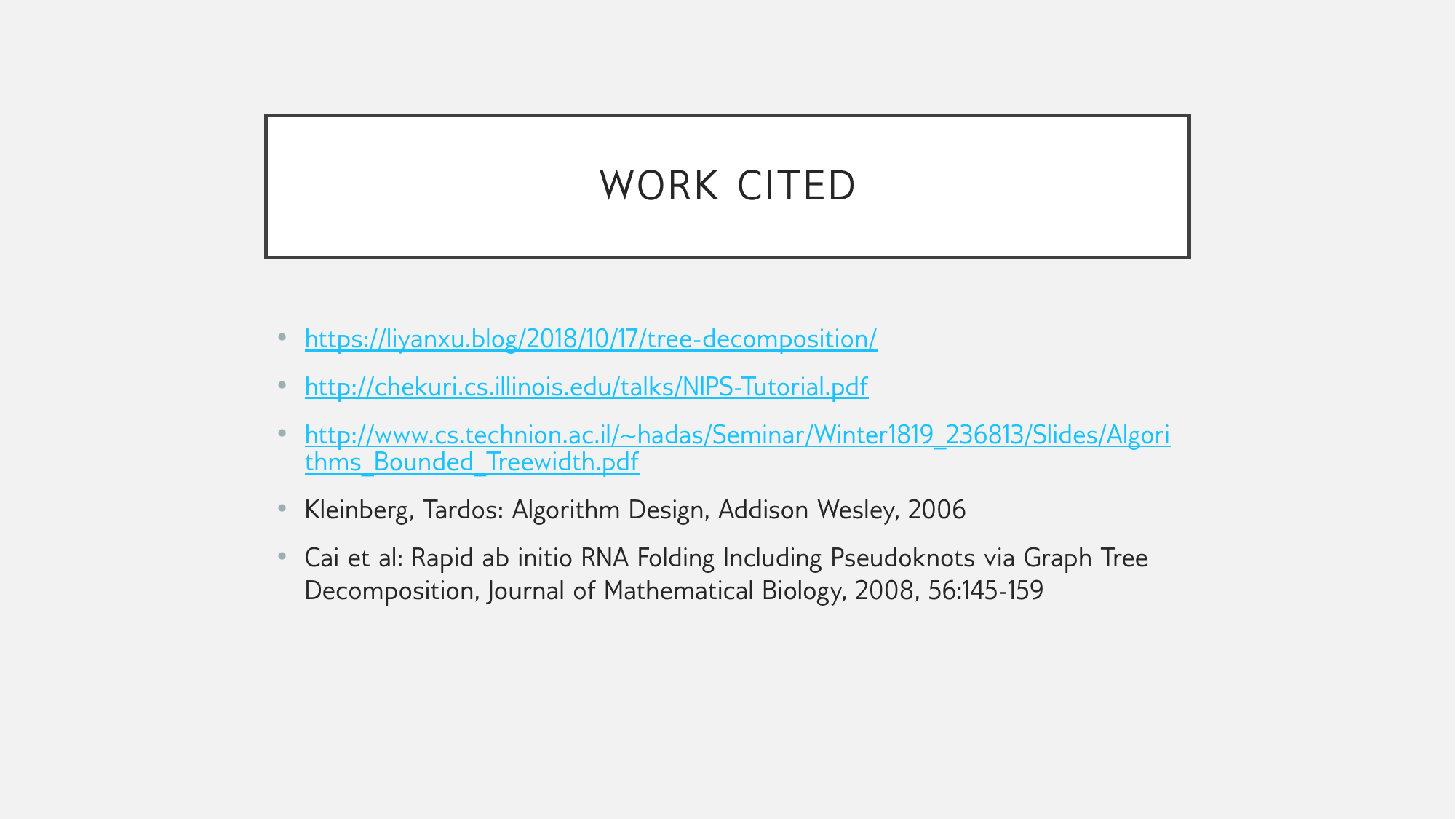

# Work cited
https://liyanxu.blog/2018/10/17/tree-decomposition/
http://chekuri.cs.illinois.edu/talks/NIPS-Tutorial.pdf
http://www.cs.technion.ac.il/~hadas/Seminar/Winter1819_236813/Slides/Algorithms_Bounded_Treewidth.pdf
Kleinberg, Tardos: Algorithm Design, Addison Wesley, 2006
Cai et al: Rapid ab initio RNA Folding Including Pseudoknots via Graph Tree Decomposition, Journal of Mathematical Biology, 2008, 56:145-159